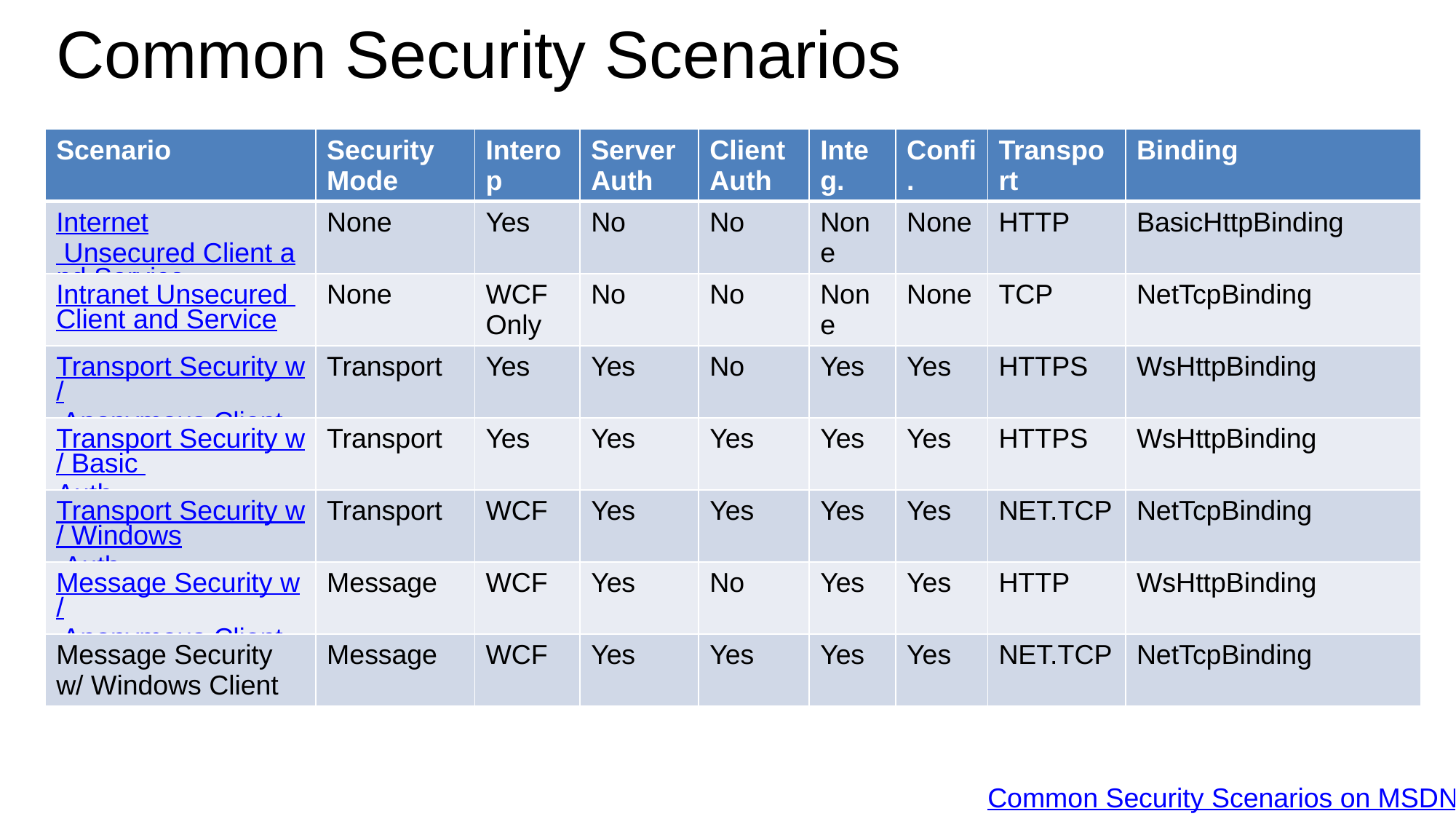

# Common Security Scenarios
| Scenario | Security Mode | Interop | Server Auth | Client Auth | Integ. | Confi. | Transport | Binding |
| --- | --- | --- | --- | --- | --- | --- | --- | --- |
| Internet Unsecured Client and Service | None | Yes | No | No | None | None | HTTP | BasicHttpBinding |
| Intranet Unsecured Client and Service | None | WCF Only | No | No | None | None | TCP | NetTcpBinding |
| Transport Security w/ Anonymous Client | Transport | Yes | Yes | No | Yes | Yes | HTTPS | WsHttpBinding |
| Transport Security w/ Basic Auth | Transport | Yes | Yes | Yes | Yes | Yes | HTTPS | WsHttpBinding |
| Transport Security w/ Windows Auth | Transport | WCF | Yes | Yes | Yes | Yes | NET.TCP | NetTcpBinding |
| Message Security w/ Anonymous Client | Message | WCF | Yes | No | Yes | Yes | HTTP | WsHttpBinding |
| Message Security w/ Windows Client | Message | WCF | Yes | Yes | Yes | Yes | NET.TCP | NetTcpBinding |
Common Security Scenarios on MSDN